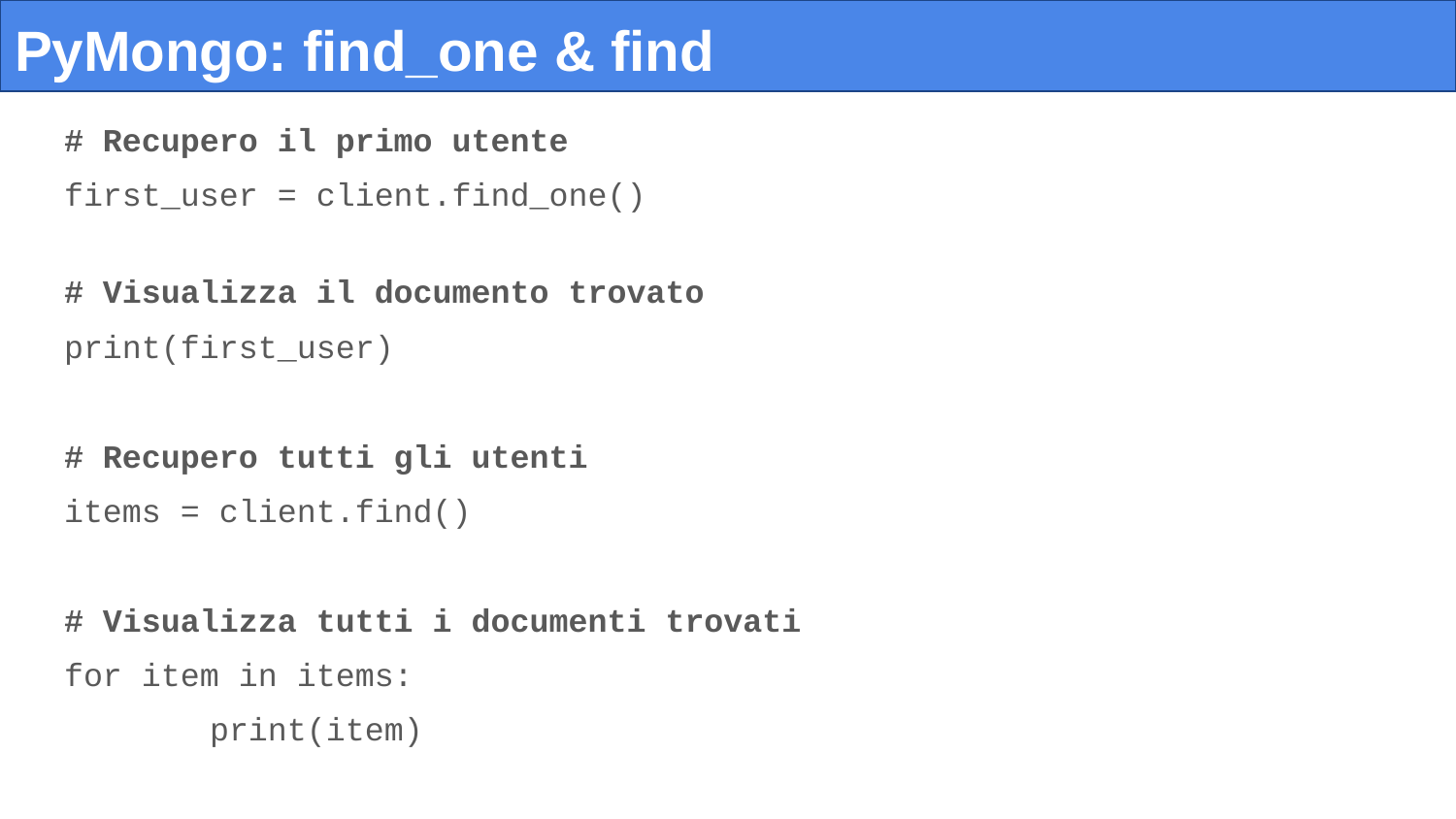

# PyMongo: find_one & find
# Recupero il primo utente
first_user = client.find_one()
# Visualizza il documento trovato
print(first_user)

# Recupero tutti gli utenti
items = client.find()

# Visualizza tutti i documenti trovati
for item in items:
	print(item)